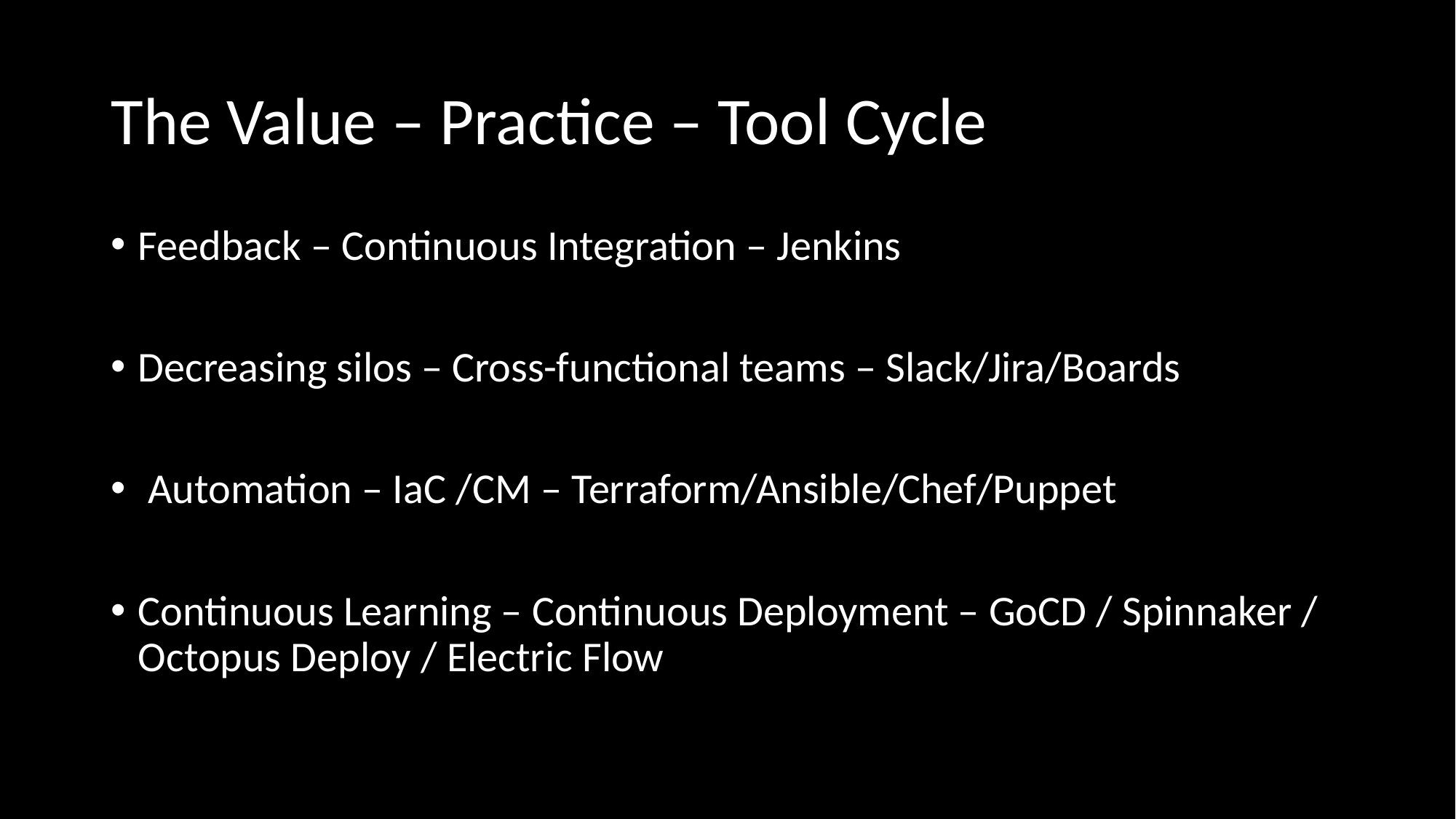

# The Value – Practice – Tool Cycle
Feedback – Continuous Integration – Jenkins

Decreasing silos – Cross-functional teams – Slack/Jira/Boards

 Automation – IaC /CM – Terraform/Ansible/Chef/Puppet

Continuous Learning – Continuous Deployment – GoCD / Spinnaker / Octopus Deploy / Electric Flow